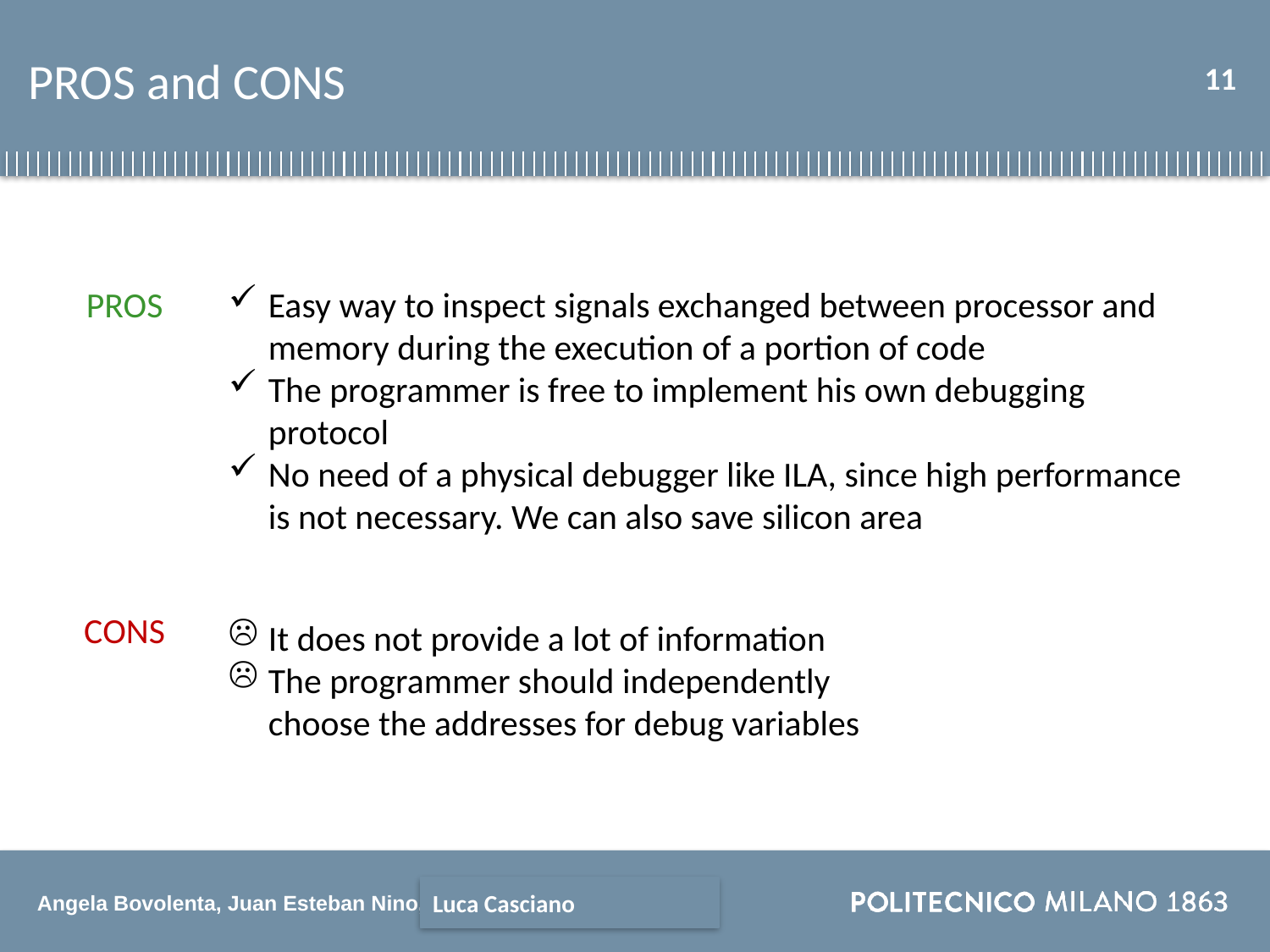

PROS and CONS
11
PROS
Easy way to inspect signals exchanged between processor and memory during the execution of a portion of code
The programmer is free to implement his own debugging protocol
No need of a physical debugger like ILA, since high performance is not necessary. We can also save silicon area

CONS
It does not provide a lot of information
The programmer should independently choose the addresses for debug variables

Luca Casciano